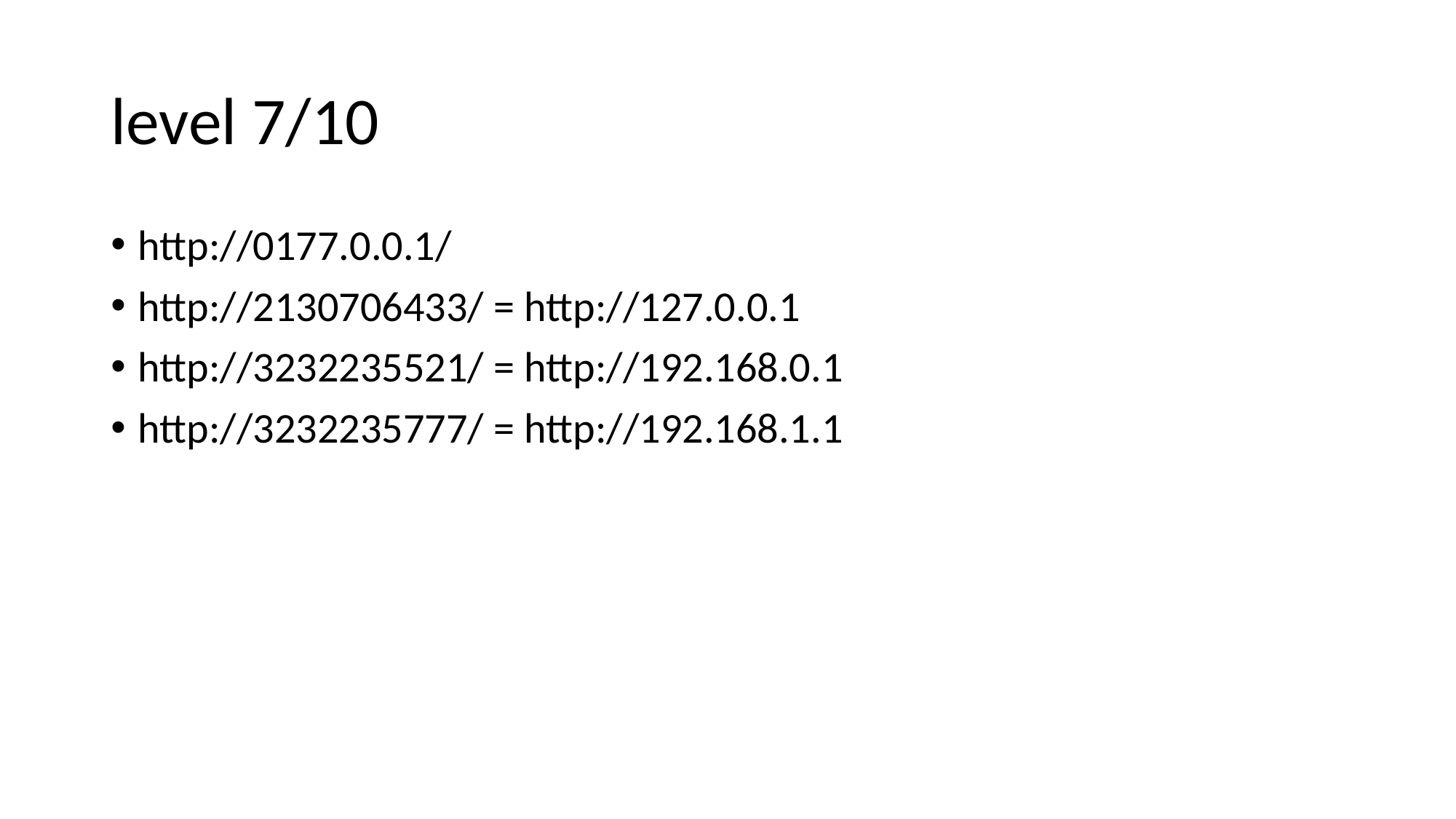

# level 7/10
http://0177.0.0.1/
http://2130706433/ = http://127.0.0.1
http://3232235521/ = http://192.168.0.1
http://3232235777/ = http://192.168.1.1